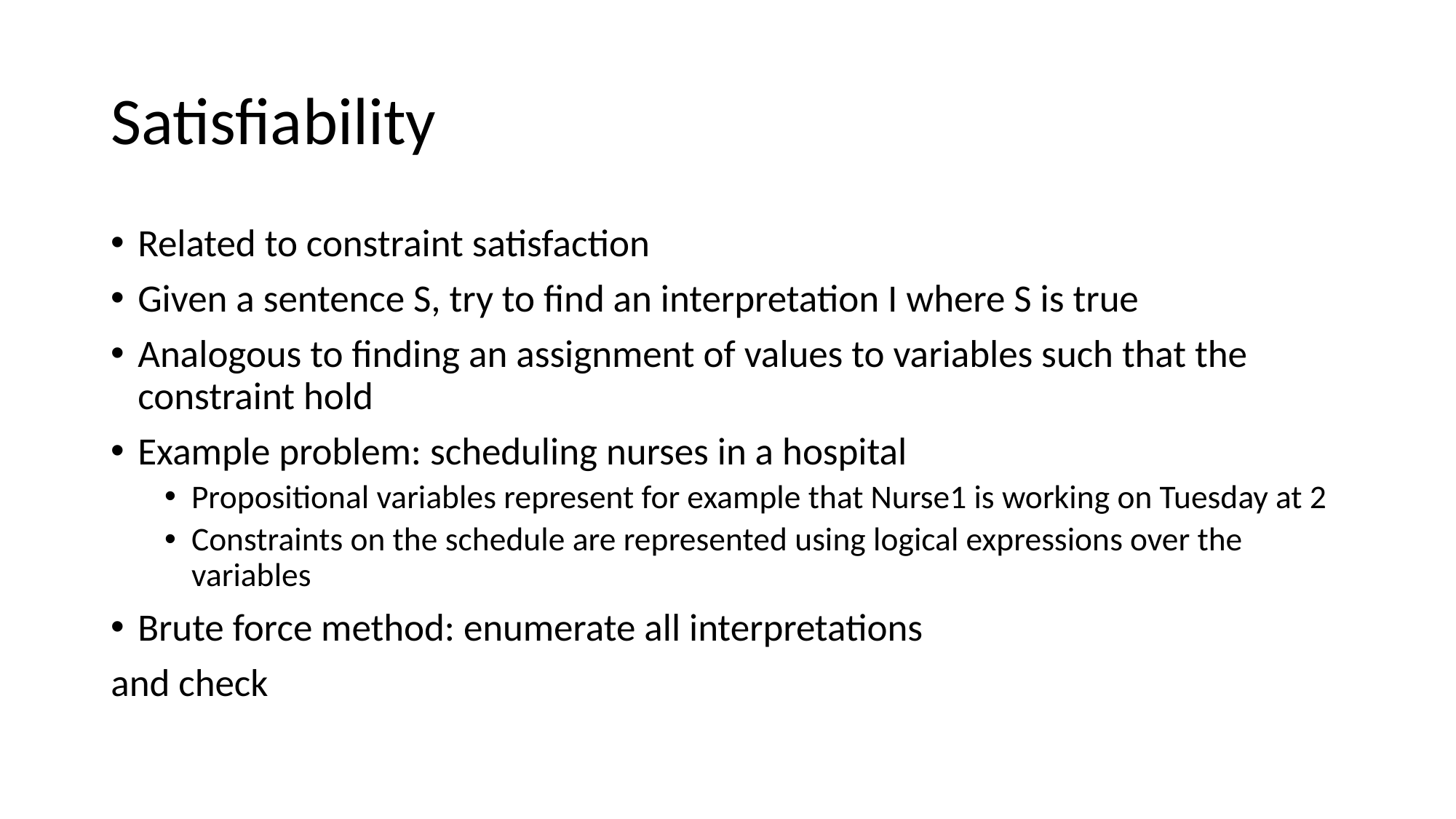

# Satisfiability
Related to constraint satisfaction
Given a sentence S, try to find an interpretation I where S is true
Analogous to finding an assignment of values to variables such that the constraint hold
Example problem: scheduling nurses in a hospital
Propositional variables represent for example that Nurse1 is working on Tuesday at 2
Constraints on the schedule are represented using logical expressions over the variables
Brute force method: enumerate all interpretations
and check